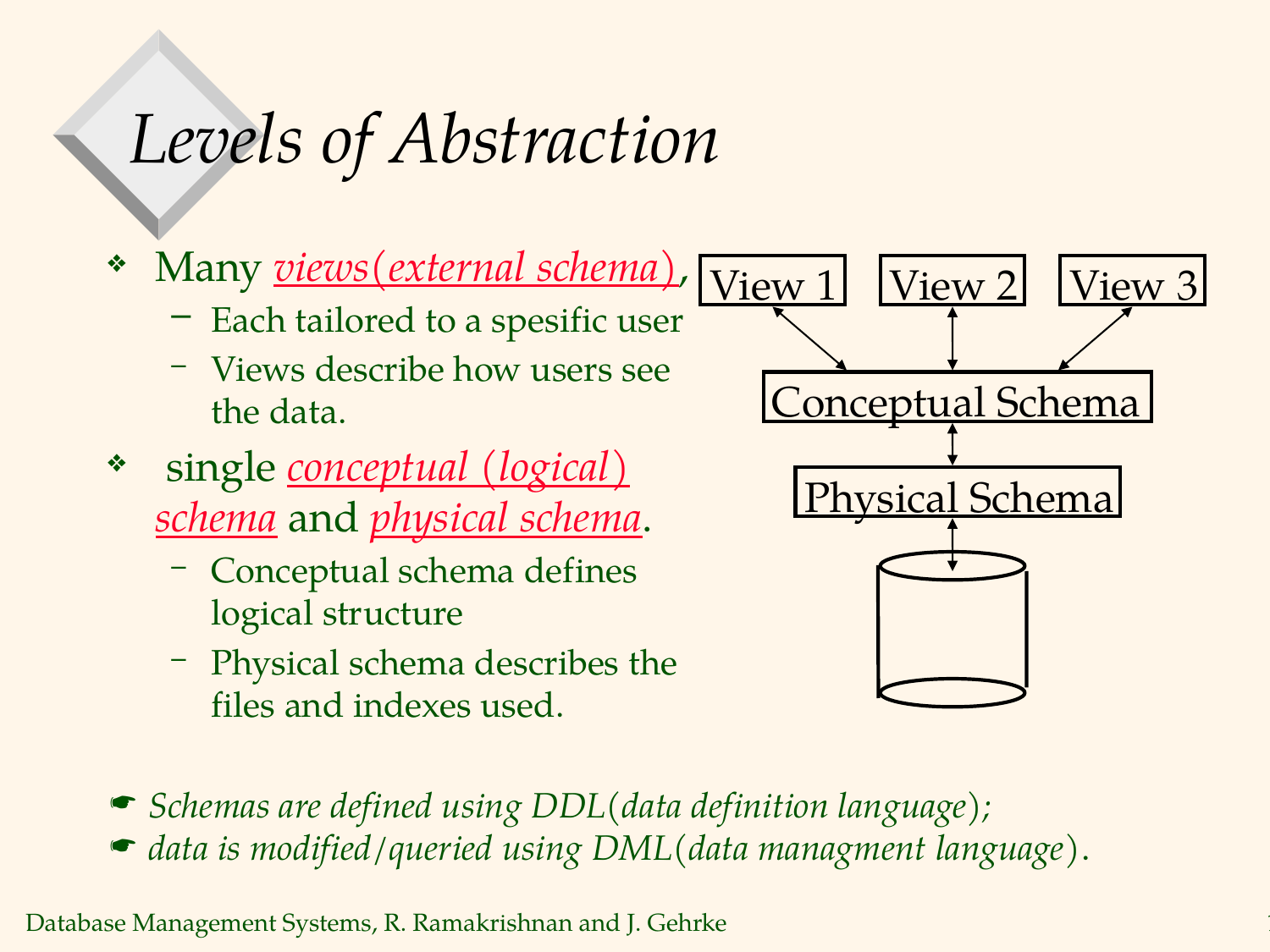

# Levels of Abstraction
Many views(external schema),
Each tailored to a spesific user
Views describe how users see the data.
 single conceptual (logical) schema and physical schema.
Conceptual schema defines logical structure
Physical schema describes the files and indexes used.
View 1
View 2
View 3

Conceptual Schema

Physical Schema

 Schemas are defined using DDL(data definition language);
 data is modified/queried using DML(data managment language).